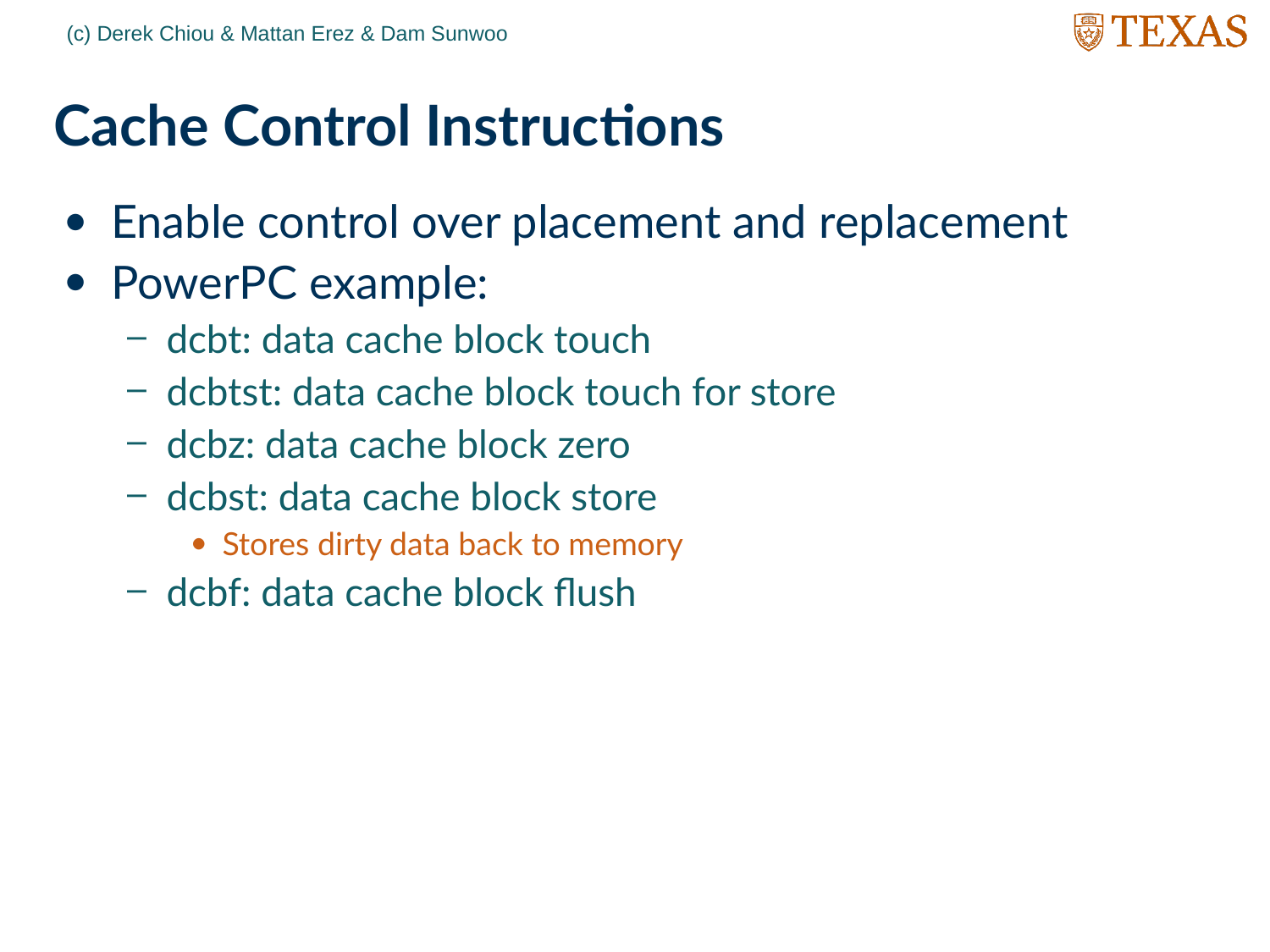

(c) Derek Chiou & Mattan Erez & Dam Sunwoo
# Cache Control Instructions
Enable control over placement and replacement
PowerPC example:
dcbt: data cache block touch
dcbtst: data cache block touch for store
dcbz: data cache block zero
dcbst: data cache block store
Stores dirty data back to memory
dcbf: data cache block flush